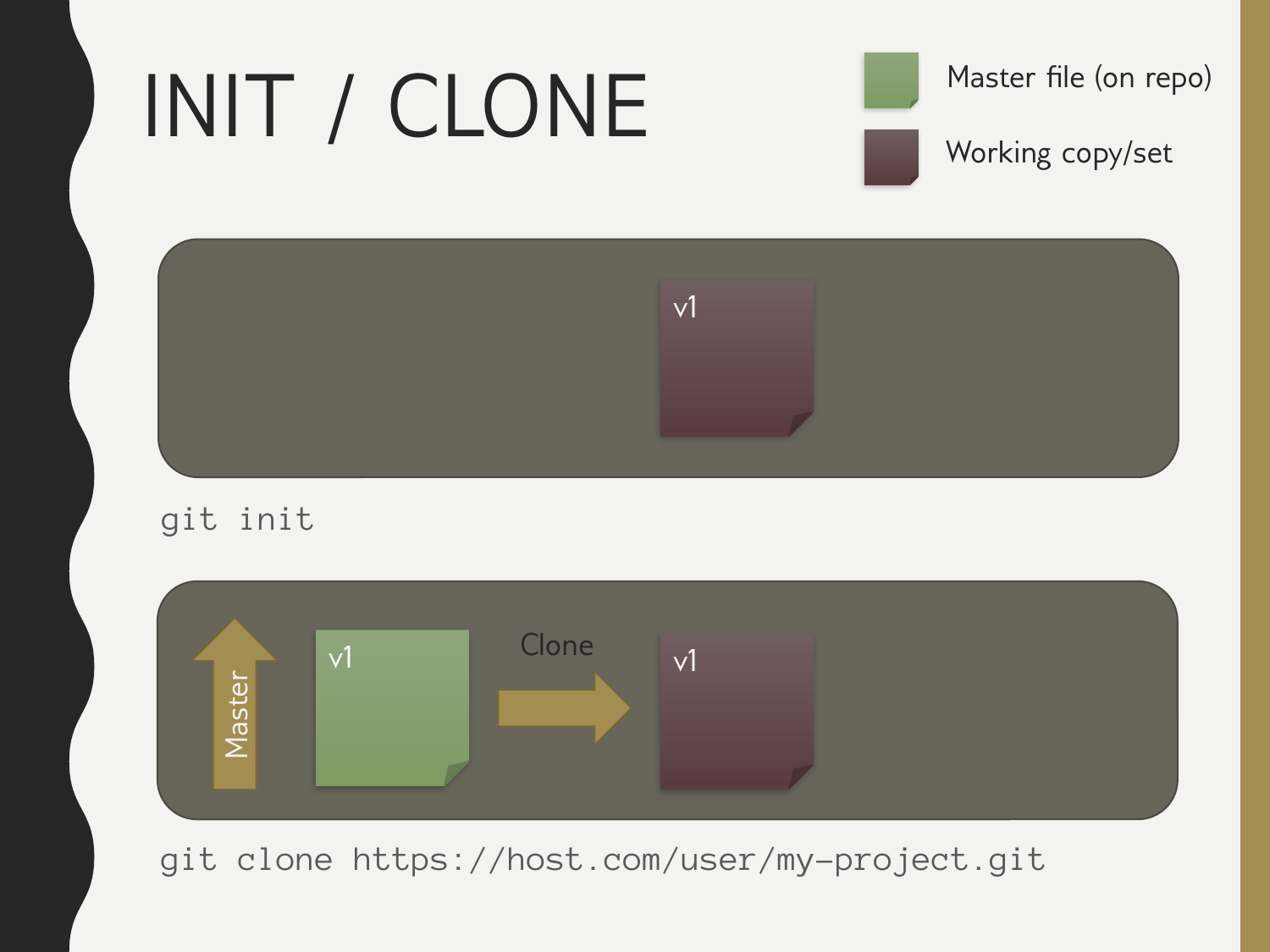

Master file (on repo)

# INIT / CLONE
Working copy/set

v1
git init

Clone
v1
v1
Master

git clone https://host.com/user/my-project.git